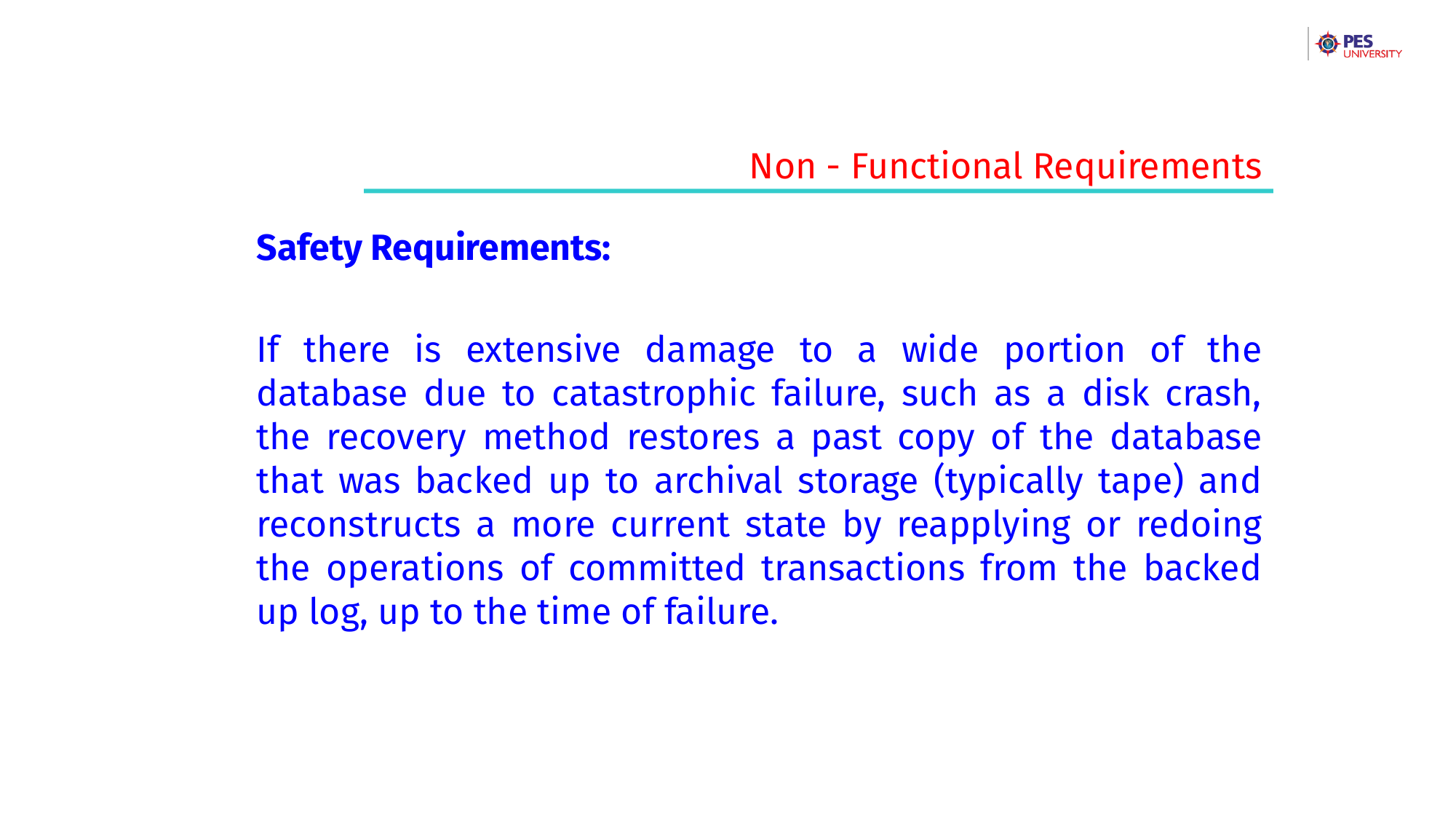

Non - Functional Requirements

Safety Requirements:

If there is extensive damage to a wide portion of the database due to catastrophic failure, such as a disk crash, the recovery method restores a past copy of the database that was backed up to archival storage (typically tape) and reconstructs a more current state by reapplying or redoing the operations of committed transactions from the backed up log, up to the time of failure.